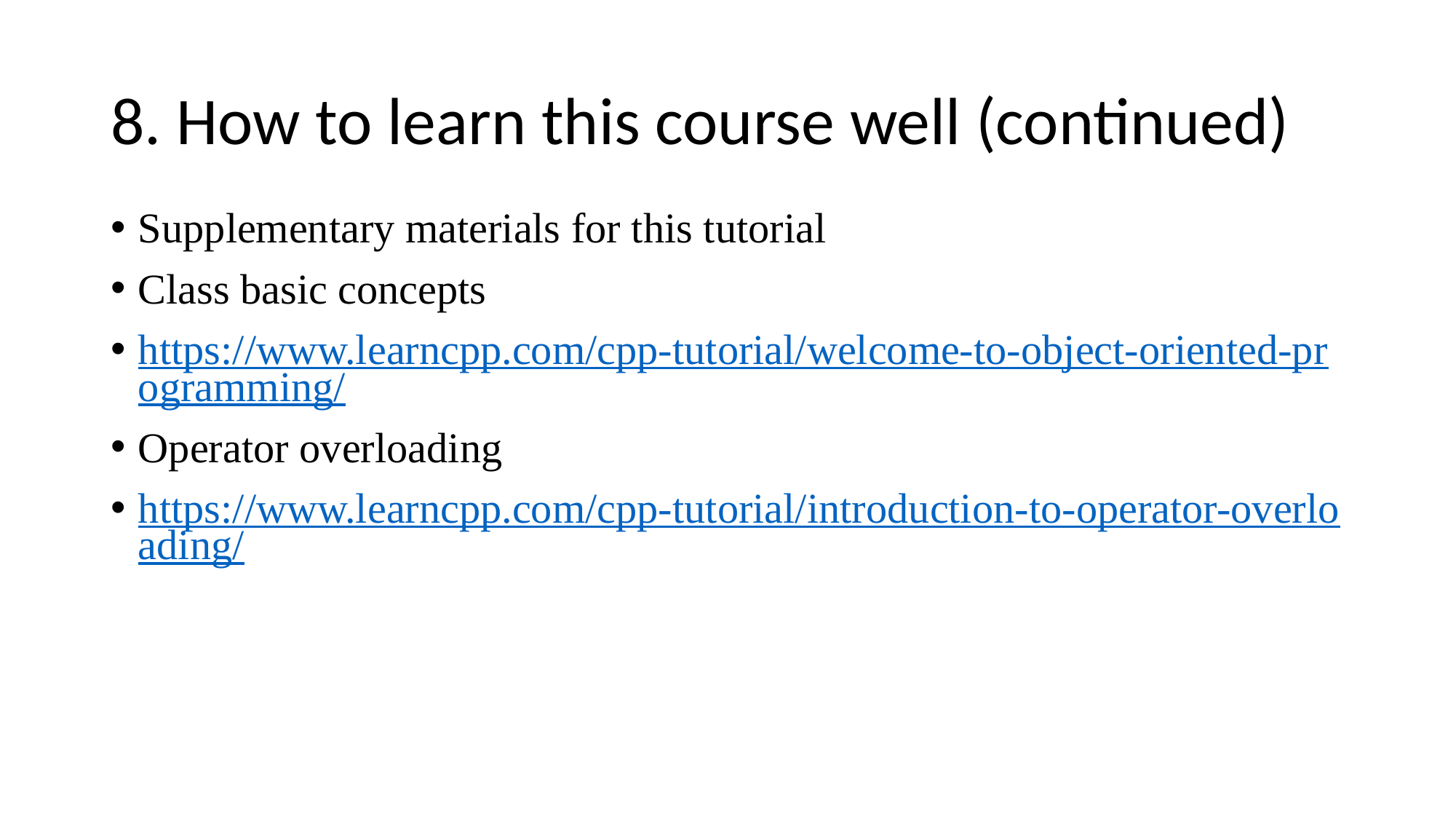

# 8. How to learn this course well (continued)
Supplementary materials for this tutorial
Class basic concepts
https://www.learncpp.com/cpp-tutorial/welcome-to-object-oriented-programming/
Operator overloading
https://www.learncpp.com/cpp-tutorial/introduction-to-operator-overloading/